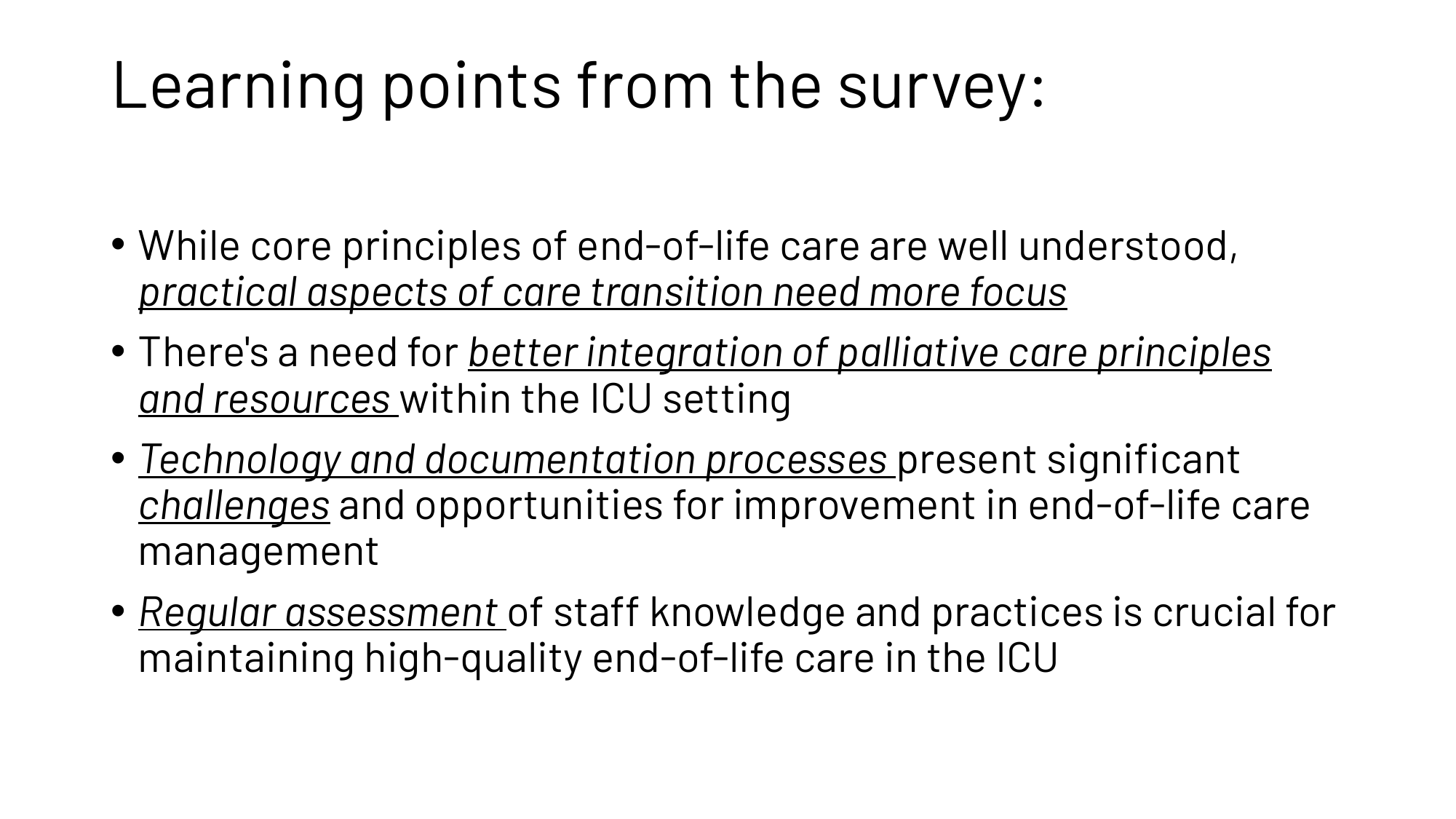

# Learning points from the survey:
While core principles of end-of-life care are well understood, practical aspects of care transition need more focus
There's a need for better integration of palliative care principles and resources within the ICU setting
Technology and documentation processes present significant challenges and opportunities for improvement in end-of-life care management
Regular assessment of staff knowledge and practices is crucial for maintaining high-quality end-of-life care in the ICU